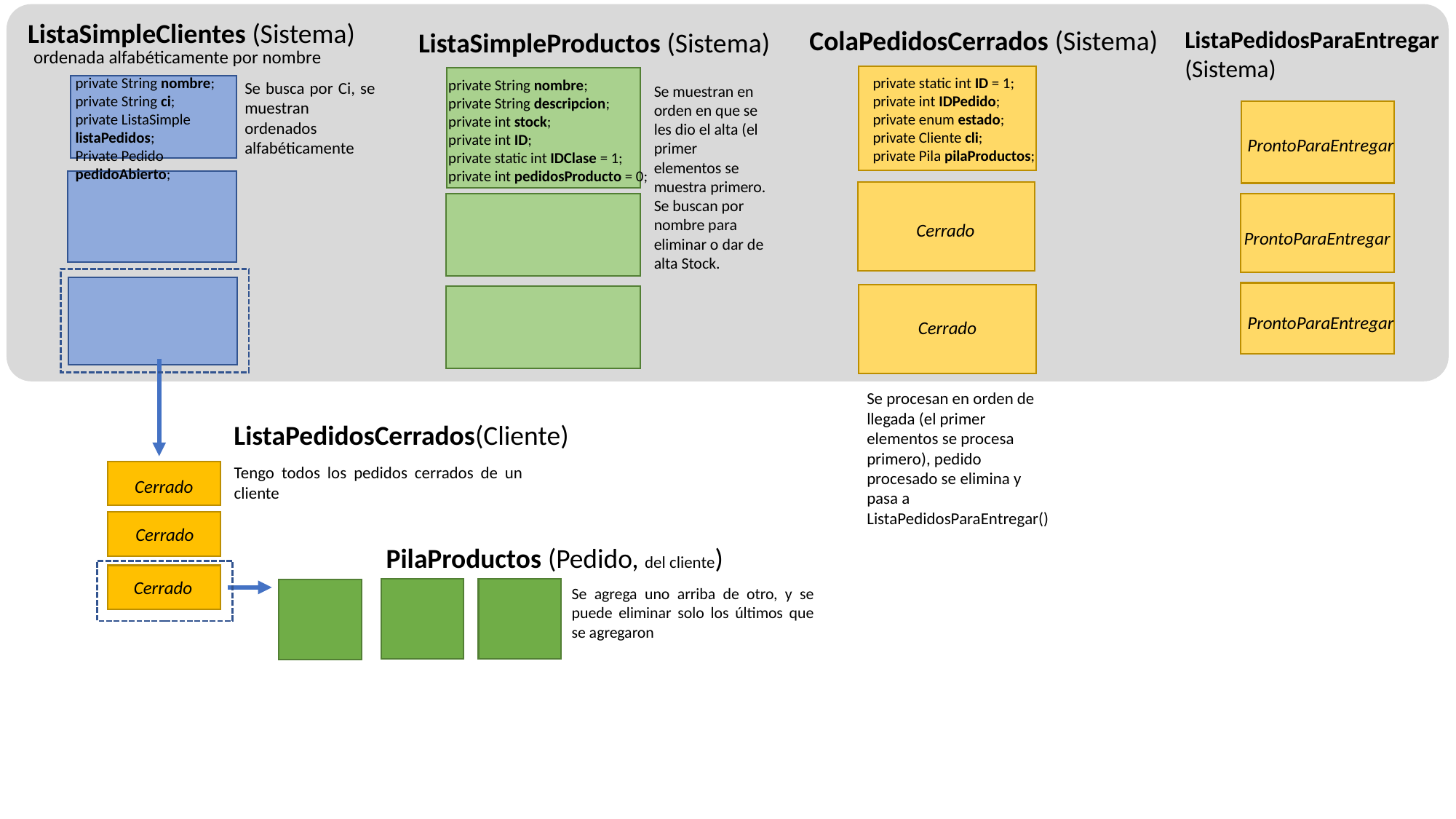

ListaSimpleClientes (Sistema)
ColaPedidosCerrados (Sistema)
ListaPedidosParaEntregar (Sistema)
ListaSimpleProductos (Sistema)
ordenada alfabéticamente por nombre

private static int ID = 1;
private int IDPedido;
private enum estado;
private Cliente cli;
private Pila pilaProductos;
private String nombre;
private String ci;
private ListaSimple listaPedidos;
Private Pedido pedidoAbierto;
private String nombre;
private String descripcion;
private int stock;
private int ID;
private static int IDClase = 1;
private int pedidosProducto = 0;
Se busca por Ci, se muestran ordenados alfabéticamente

Se muestran en orden en que se les dio el alta (el primer elementos se muestra primero. Se buscan por nombre para eliminar o dar de alta Stock.

ProntoParaEntregar

Cerrado
ProntoParaEntregar

ProntoParaEntregar
Cerrado
Se procesan en orden de llegada (el primer elementos se procesa primero), pedido procesado se elimina y pasa a ListaPedidosParaEntregar()
ListaPedidosCerrados(Cliente)
Tengo todos los pedidos cerrados de un cliente

Cerrado

Cerrado
PilaProductos (Pedido, del cliente)

Cerrado
Se agrega uno arriba de otro, y se puede eliminar solo los últimos que se agregaron